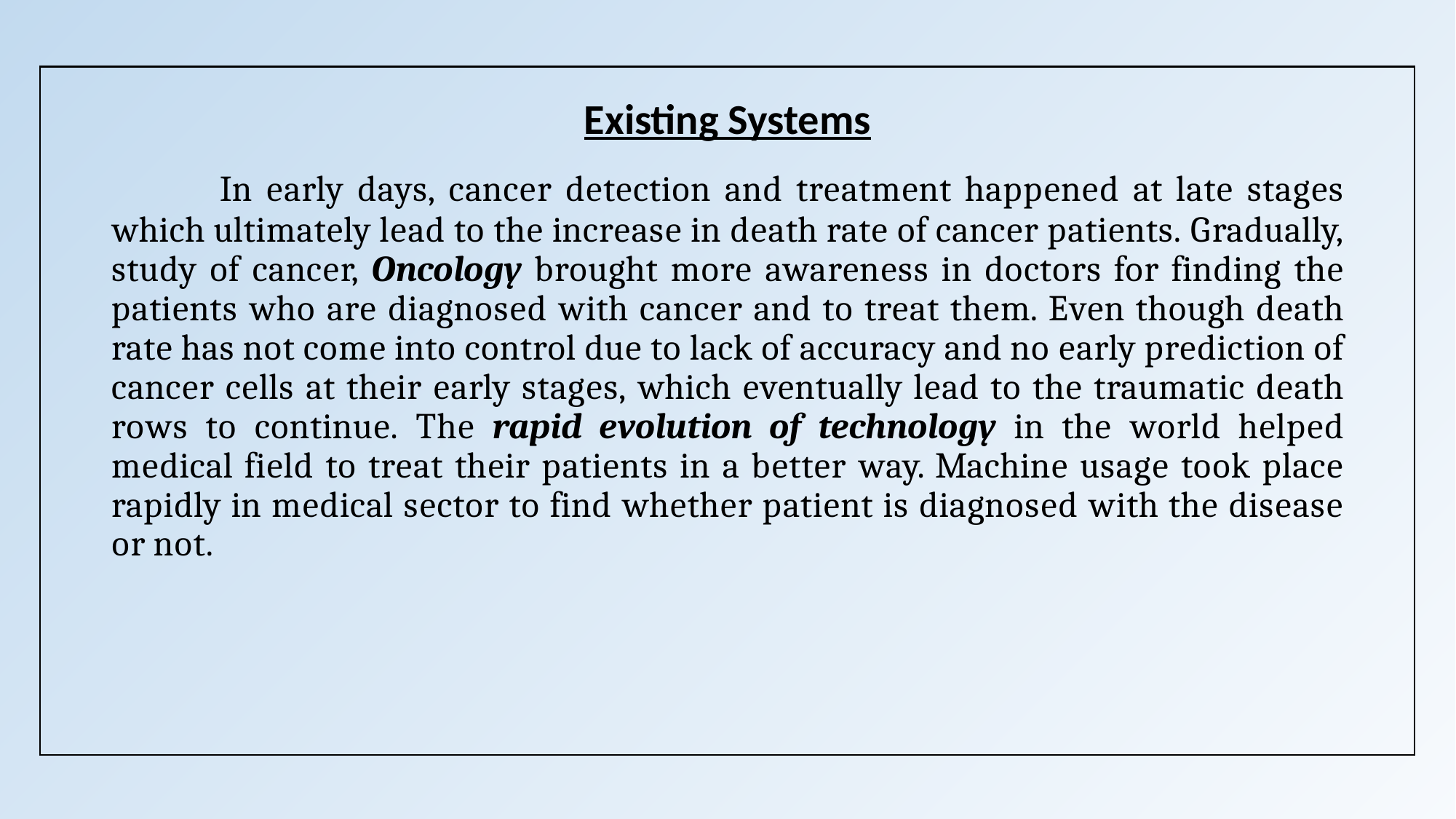

# Existing Systems
	In early days, cancer detection and treatment happened at late stages which ultimately lead to the increase in death rate of cancer patients. Gradually, study of cancer, Oncology brought more awareness in doctors for finding the patients who are diagnosed with cancer and to treat them. Even though death rate has not come into control due to lack of accuracy and no early prediction of cancer cells at their early stages, which eventually lead to the traumatic death rows to continue. The rapid evolution of technology in the world helped medical field to treat their patients in a better way. Machine usage took place rapidly in medical sector to find whether patient is diagnosed with the disease or not.